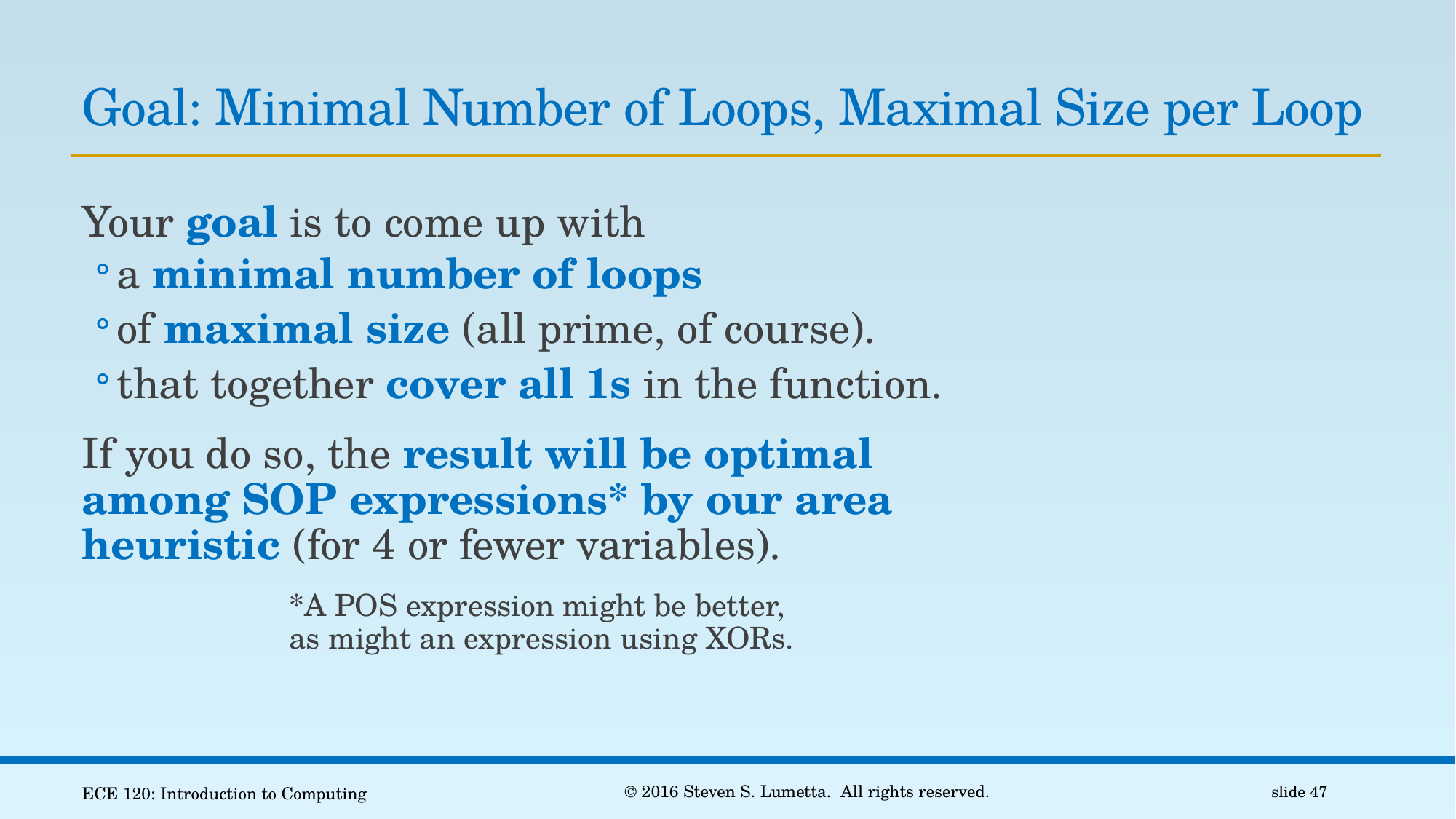

# Goal: Minimal Number of Loops, Maximal Size per Loop
Your goal is to come up with
a minimal number of loops
of maximal size (all prime, of course).
that together cover all 1s in the function.
If you do so, the result will be optimal among SOP expressions* by our area heuristic (for 4 or fewer variables).
*A POS expression might be better,
as might an expression using XORs.

ECE 120: Introduction to Computing
© 2016 Steven S. Lumetta.  All rights reserved.
slide 47